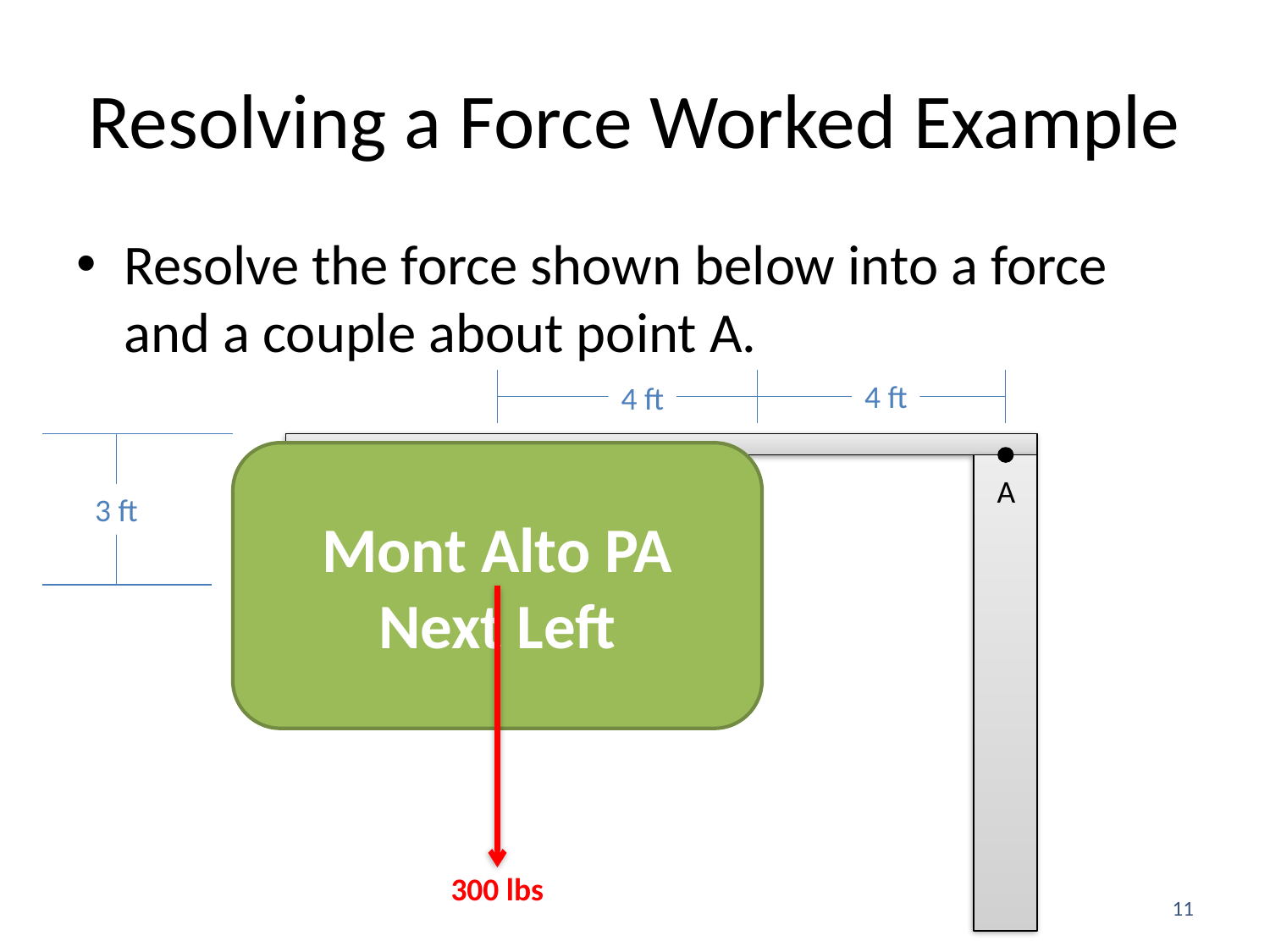

# Resolving a Force Worked Example
Resolve the force shown below into a force and a couple about point A.
4 ft
4 ft

Mont Alto PA Next Left

A
3 ft
300 lbs
11